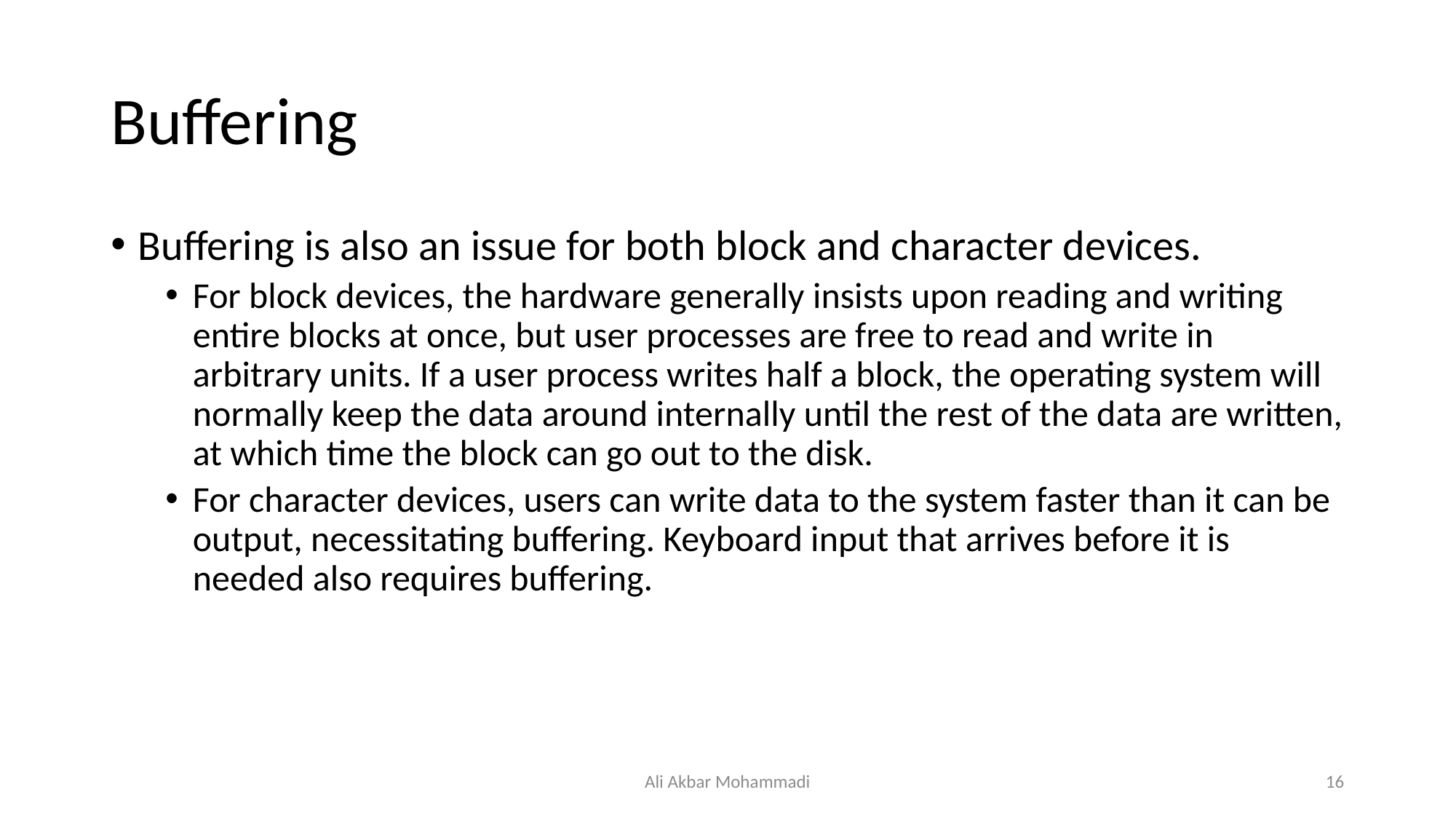

# Buffering
Buffering is also an issue for both block and character devices.
For block devices, the hardware generally insists upon reading and writing entire blocks at once, but user processes are free to read and write in arbitrary units. If a user process writes half a block, the operating system will normally keep the data around internally until the rest of the data are written, at which time the block can go out to the disk.
For character devices, users can write data to the system faster than it can be output, necessitating buffering. Keyboard input that arrives before it is needed also requires buffering.
Ali Akbar Mohammadi
16